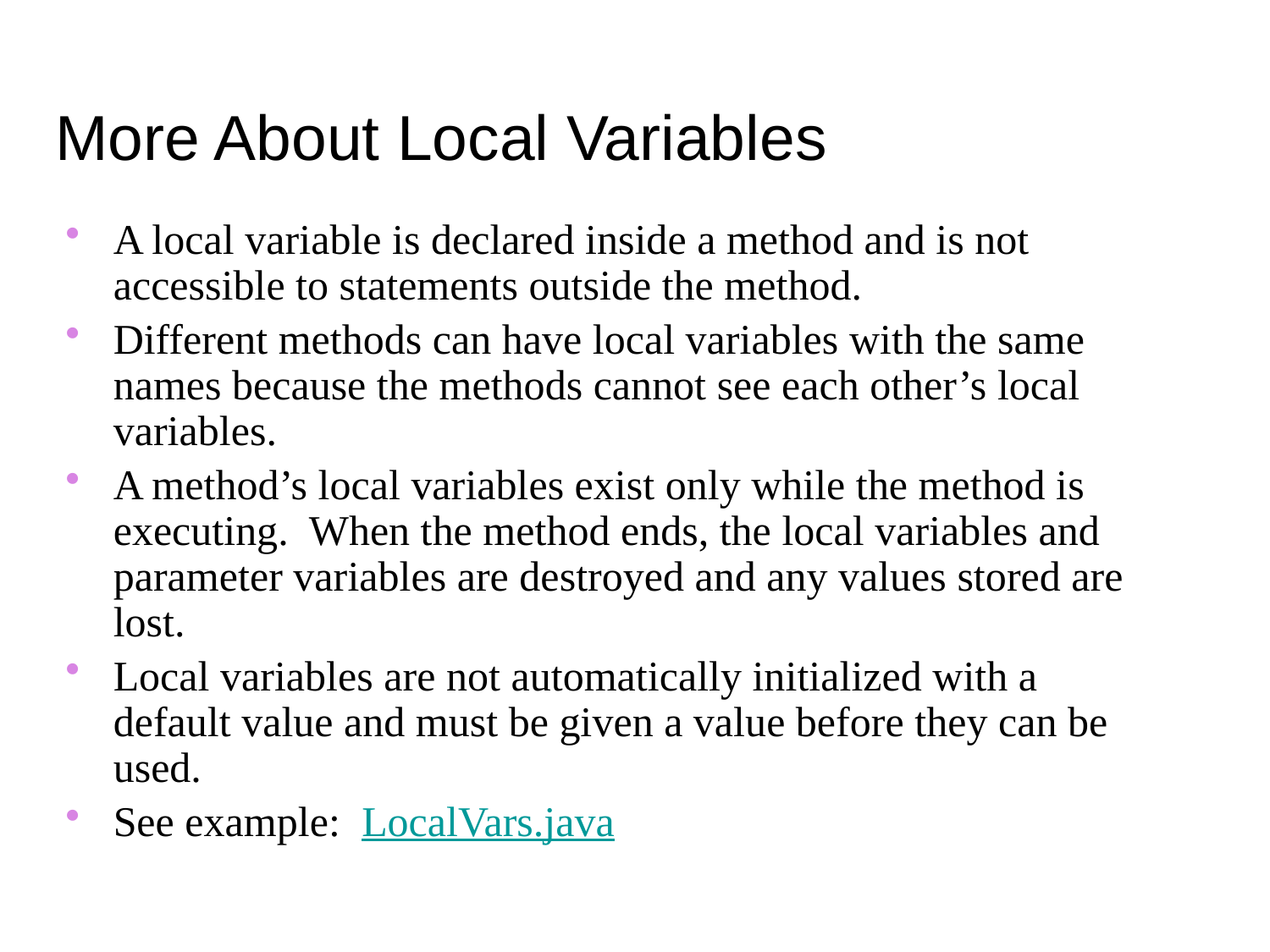

More About Local Variables
A local variable is declared inside a method and is not accessible to statements outside the method.
Different methods can have local variables with the same names because the methods cannot see each other’s local variables.
A method’s local variables exist only while the method is executing.  When the method ends, the local variables and parameter variables are destroyed and any values stored are lost.
Local variables are not automatically initialized with a default value and must be given a value before they can be used.
See example:  LocalVars.java